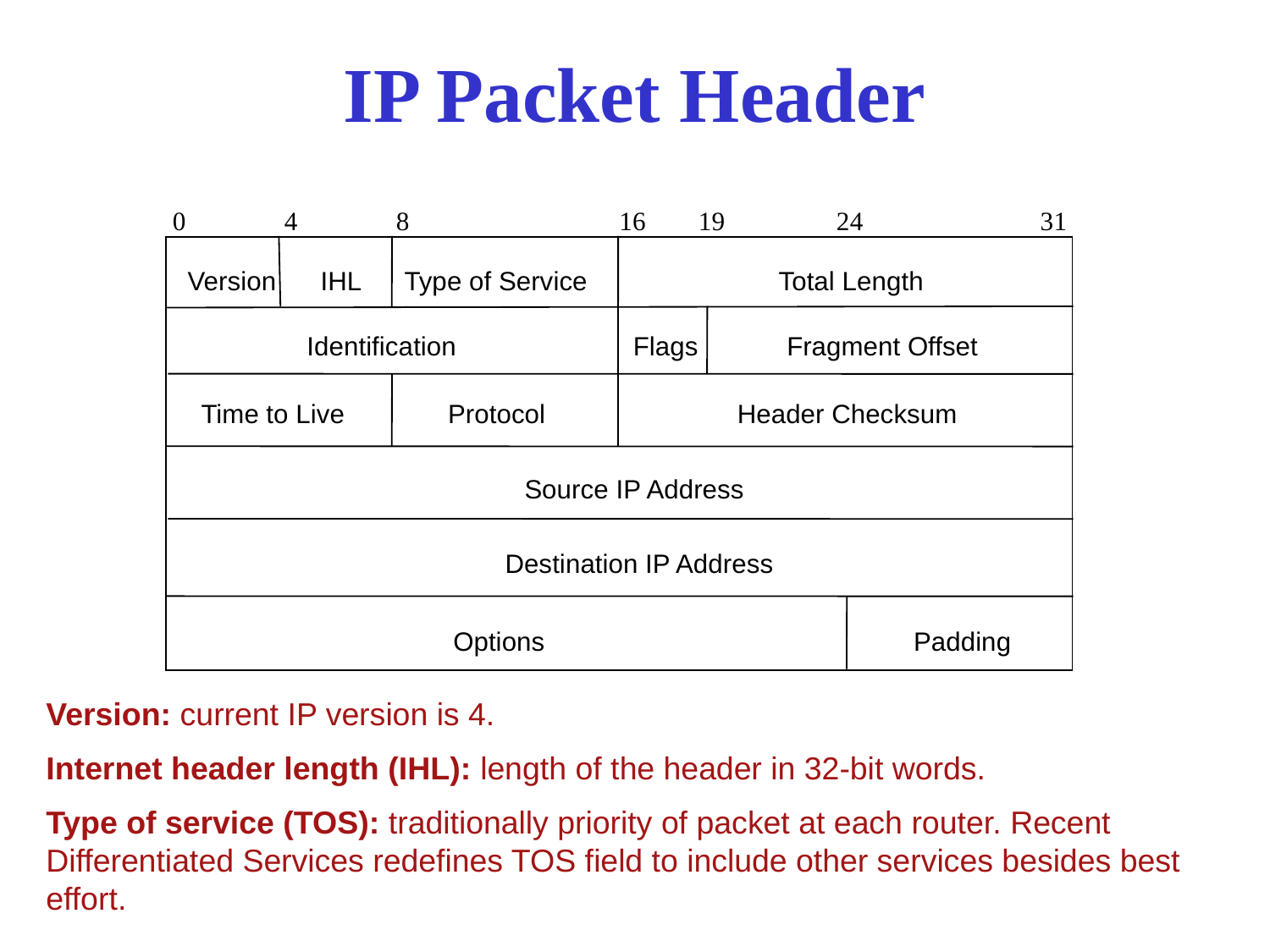

# IP Packet Header
0               4               8                                16        19                 24                           31

Version      IHL      Type of Service                          Total Length

Identification                        Flags            Fragment Offset

Time to Live              Protocol                          Header Checksum

Source IP Address

Destination IP Address

Options                                                  Padding
Version: current IP version is 4.
Internet header length (IHL): length of the header in 32-bit words.
Type of service (TOS): traditionally priority of packet at each router. Recent Differentiated Services redefines TOS field to include other services besides best effort.